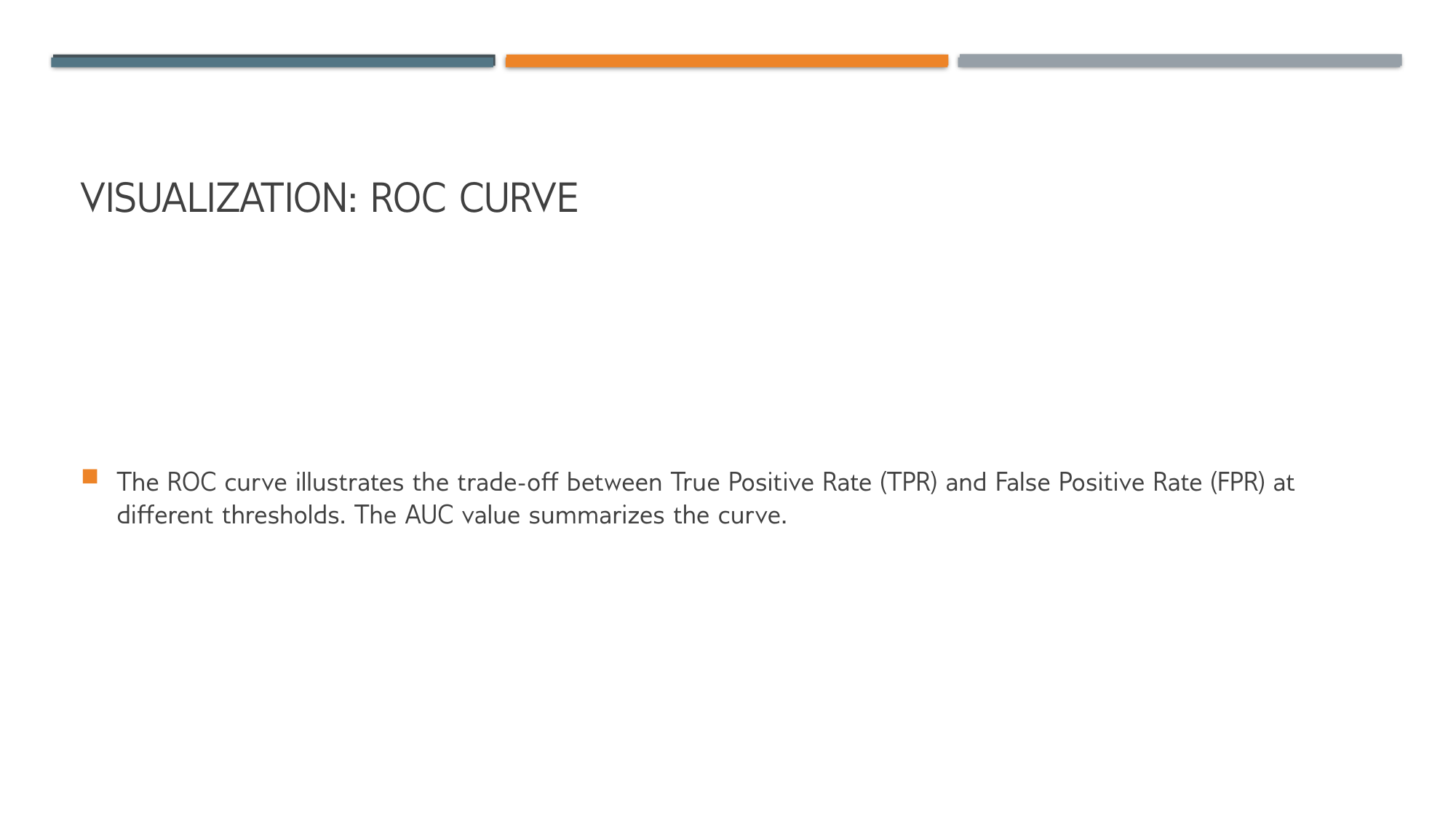

# Visualization: ROC Curve
The ROC curve illustrates the trade-off between True Positive Rate (TPR) and False Positive Rate (FPR) at different thresholds. The AUC value summarizes the curve.